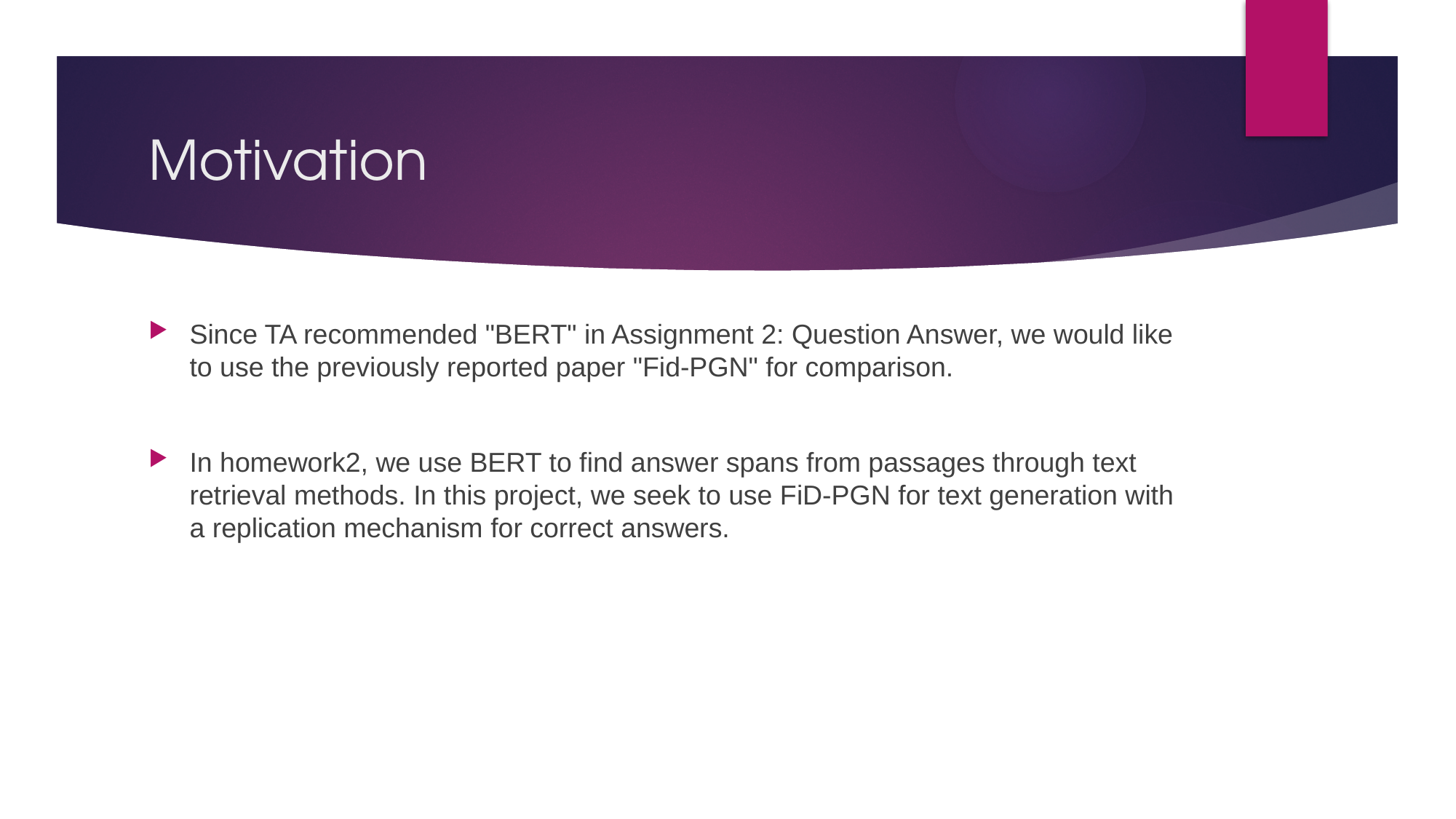

# Motivation
Since TA recommended "BERT" in Assignment 2: Question Answer, we would like to use the previously reported paper "Fid-PGN" for comparison.

In homework2, we use BERT to find answer spans from passages through text retrieval methods. In this project, we seek to use FiD-PGN for text generation with a replication mechanism for correct answers.